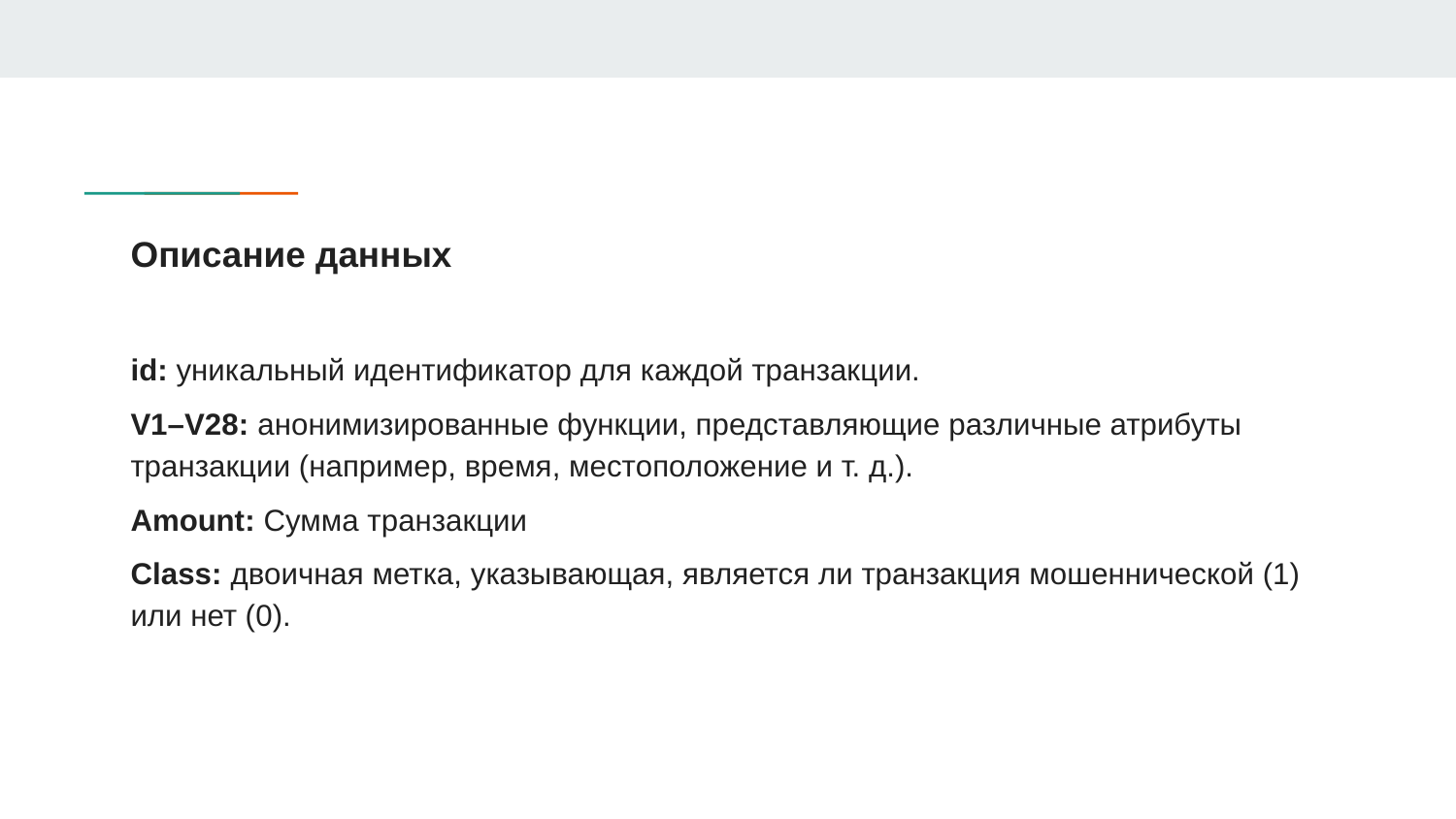

# Описание данных

id: уникальный идентификатор для каждой транзакции.
V1–V28: анонимизированные функции, представляющие различные атрибуты транзакции (например, время, местоположение и т. д.).
Amount: Сумма транзакции
Class: двоичная метка, указывающая, является ли транзакция мошеннической (1) или нет (0).